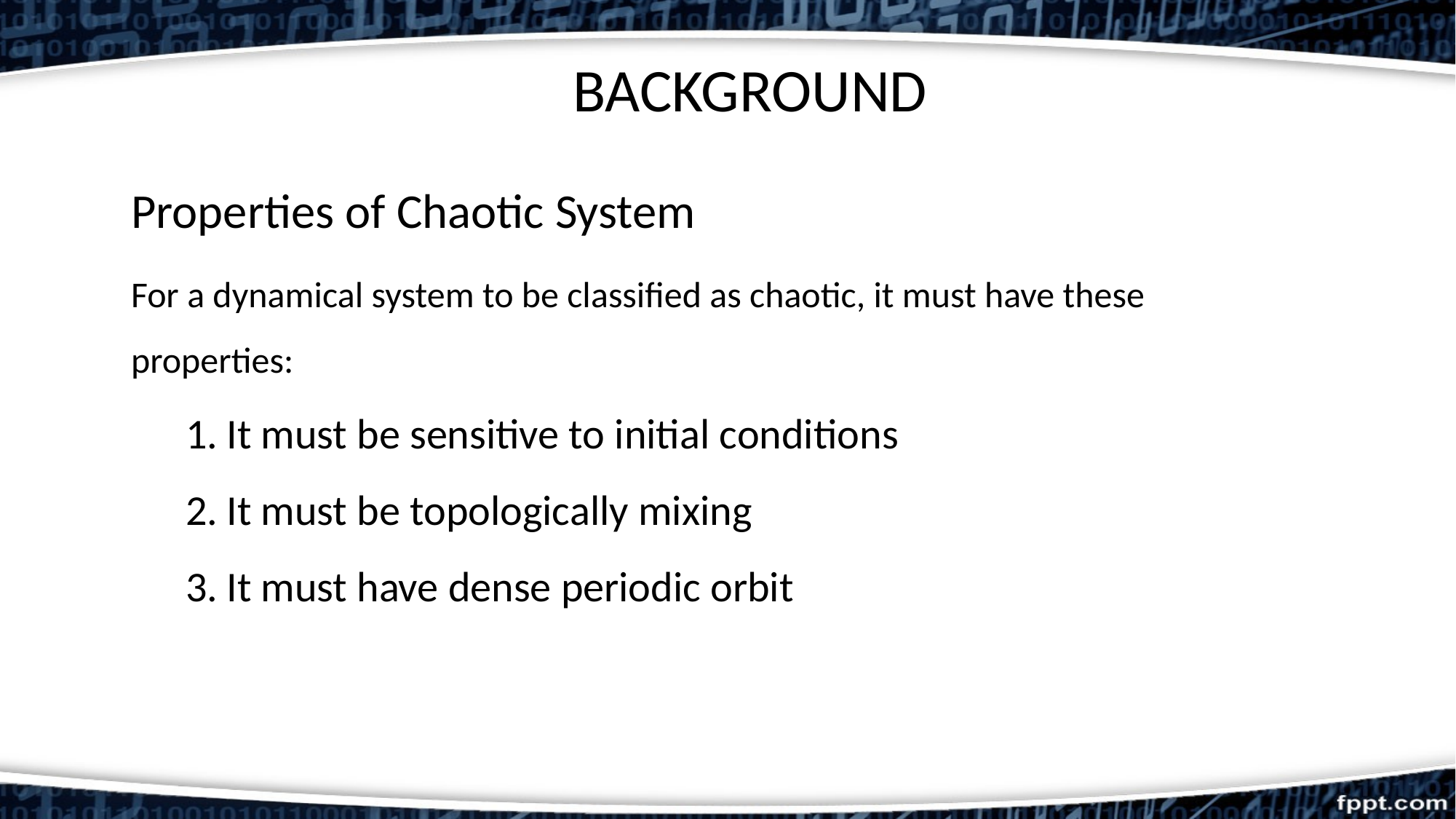

BACKGROUND
Properties of Chaotic System
For a dynamical system to be classified as chaotic, it must have these properties:
It must be sensitive to initial conditions
It must be topologically mixing
It must have dense periodic orbit